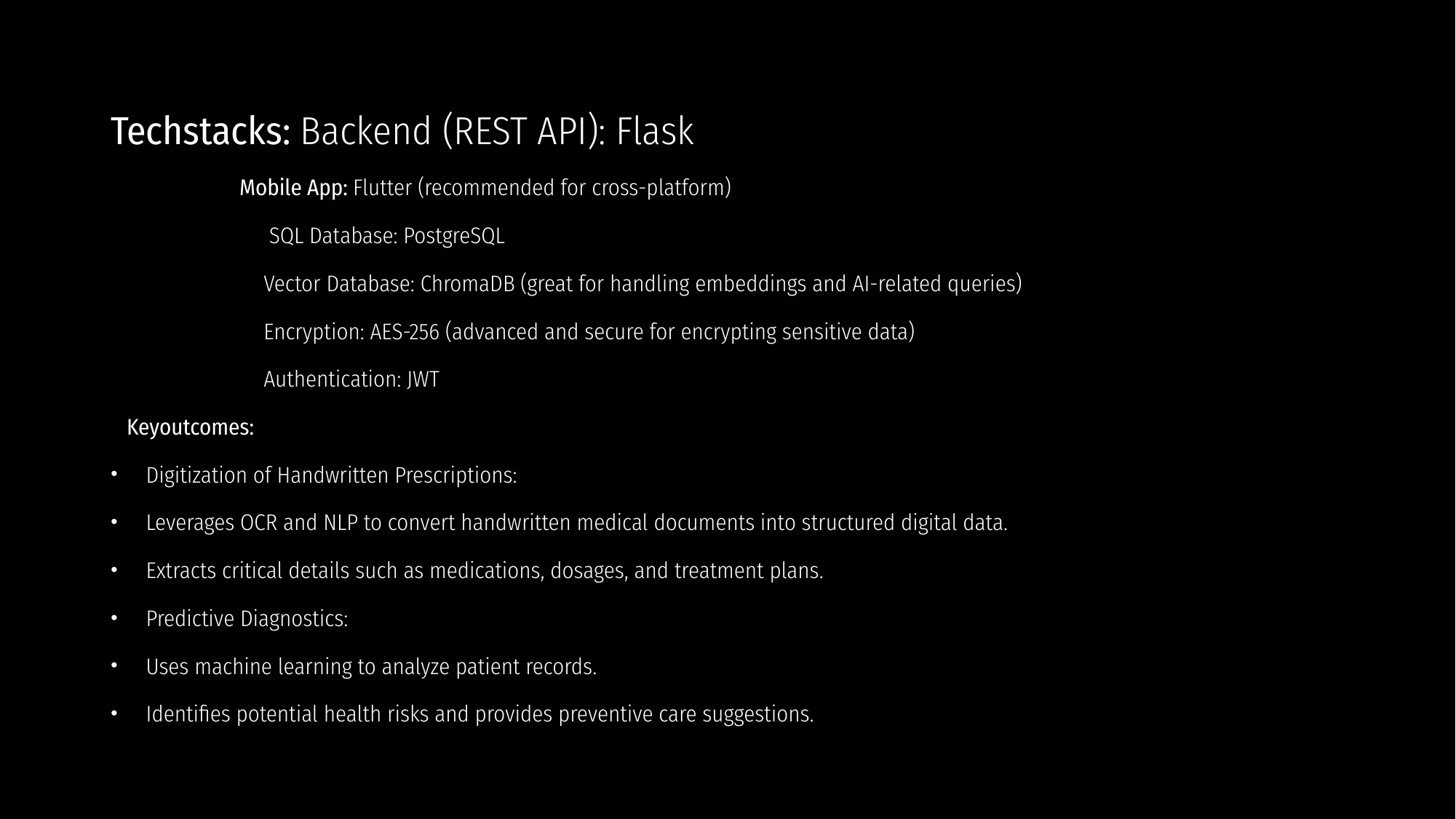

Techstacks: Backend (REST API): Flask
        Mobile App: Flutter (recommended for cross-platform)
	            SQL Database: PostgreSQL
	           Vector Database: ChromaDB (great for handling embeddings and AI-related queries)
	           Encryption: AES-256 (advanced and secure for encrypting sensitive data)
	           Authentication: JWT
   Keyoutcomes:
Digitization of Handwritten Prescriptions:
Leverages OCR and NLP to convert handwritten medical documents into structured digital data.
Extracts critical details such as medications, dosages, and treatment plans.
Predictive Diagnostics:
Uses machine learning to analyze patient records.
Identifies potential health risks and provides preventive care suggestions.